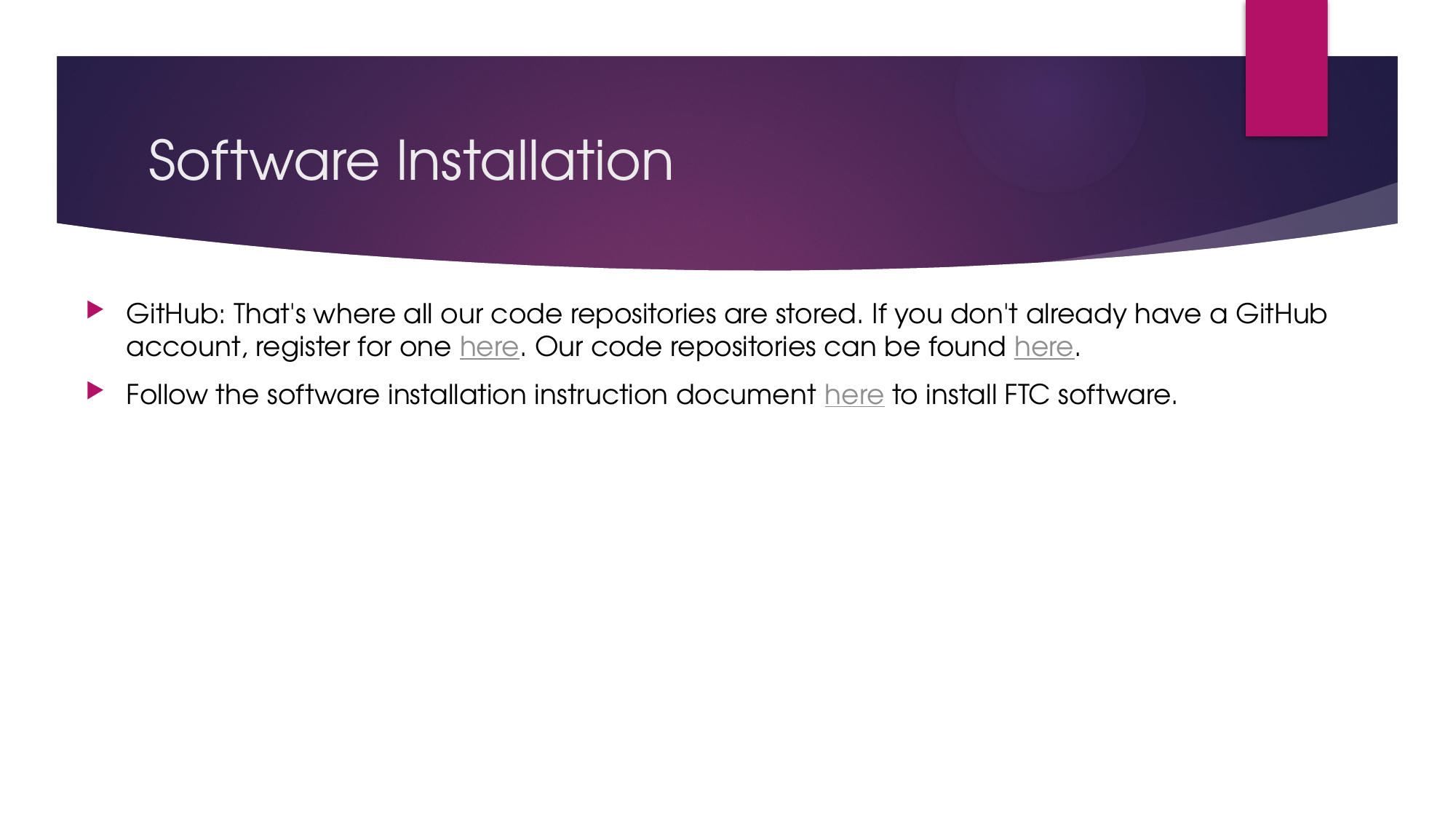

# Software Installation
GitHub: That's where all our code repositories are stored. If you don't already have a GitHub account, register for one here. Our code repositories can be found here.
Follow the software installation instruction document here to install FTC software.